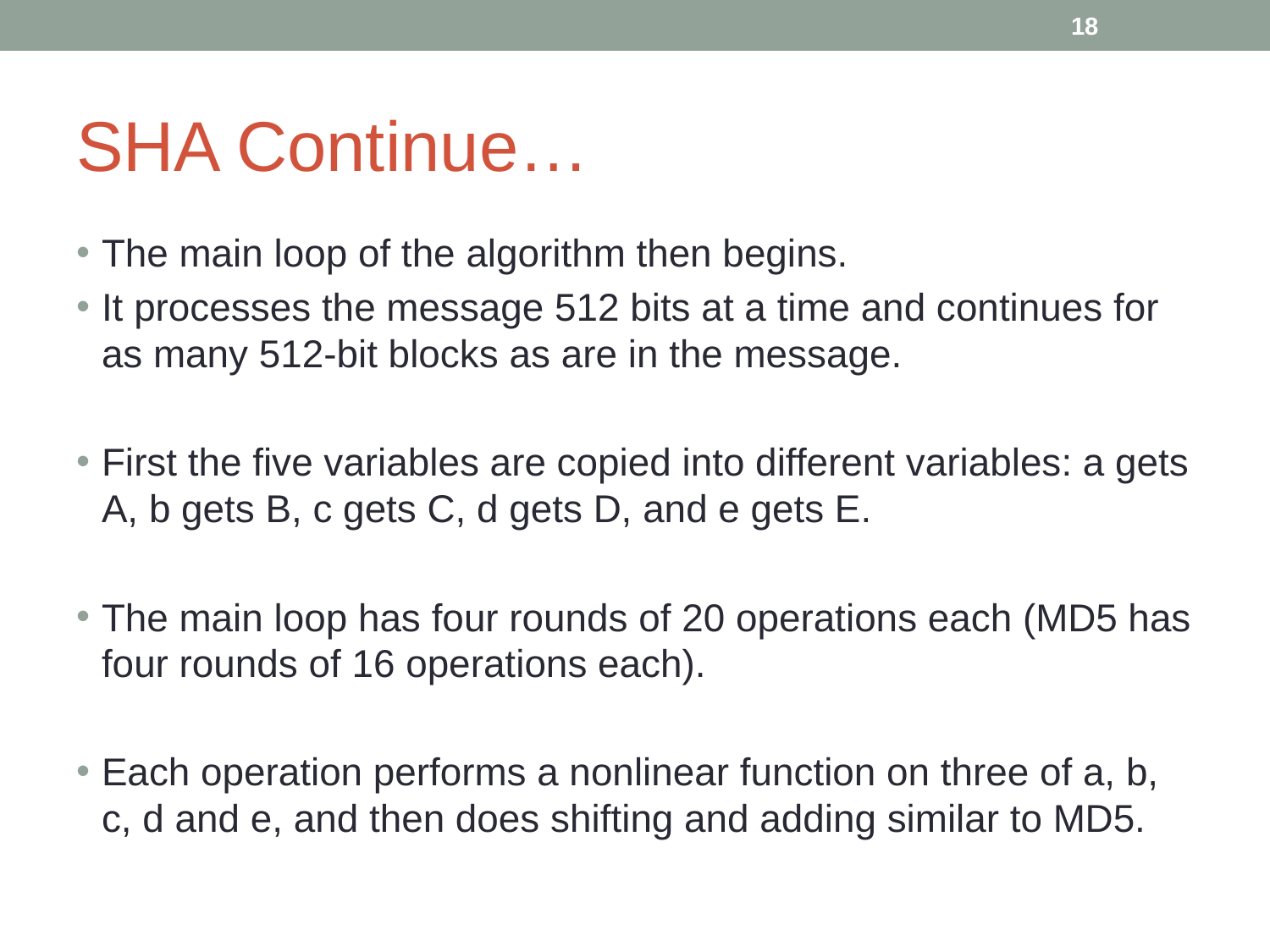

18
# SHA Continue…
The main loop of the algorithm then begins.
It processes the message 512 bits at a time and continues for as many 512-bit blocks as are in the message.

First the five variables are copied into different variables: a gets A, b gets B, c gets C, d gets D, and e gets E.

The main loop has four rounds of 20 operations each (MD5 has four rounds of 16 operations each).

Each operation performs a nonlinear function on three of a, b, c, d and e, and then does shifting and adding similar to MD5.